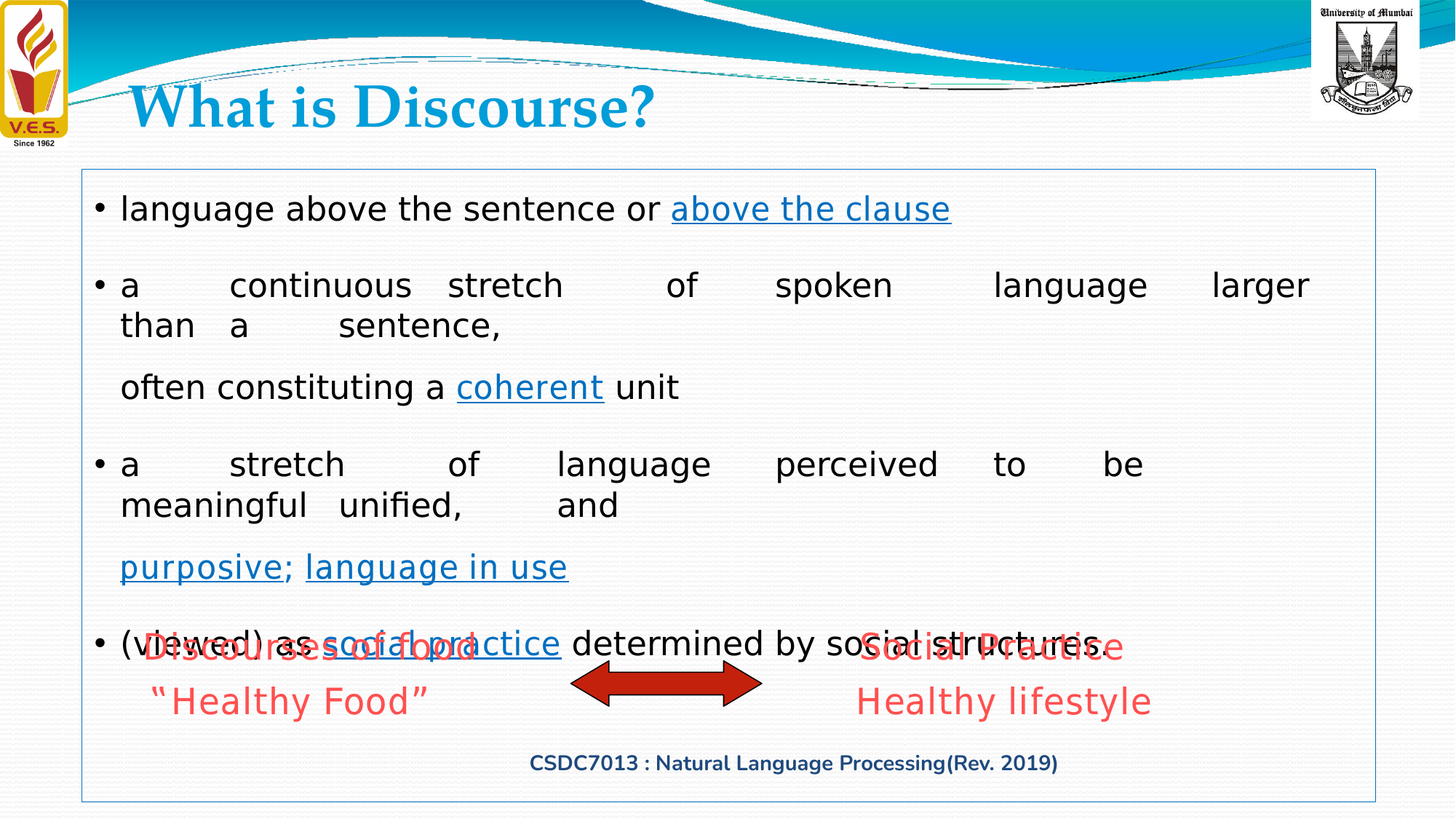

# What is Discourse?

language above the sentence or above the clause
a	continuous	stretch	of	spoken	language	larger	than	a	sentence,
often constituting a coherent unit
a	stretch	of	language	perceived	to	be	meaningful	unified,	and
purposive; language in use
(viewed) as social practice determined by social structures.
Discourses of food
“Healthy Food”
Social Practice
Healthy lifestyle